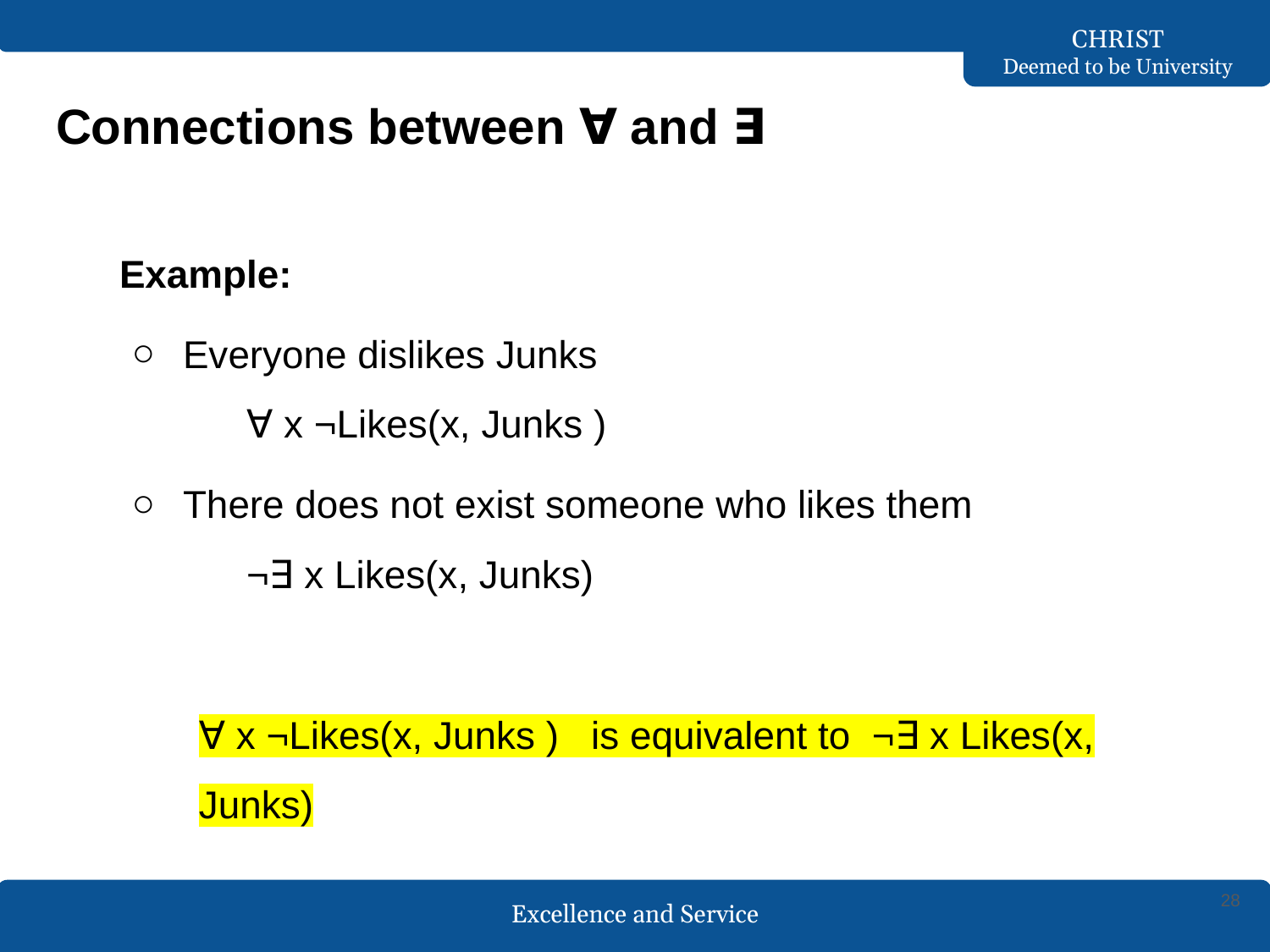

# Connections between ∀ and ∃
Example:
Everyone dislikes Junks
∀ x ¬Likes(x, Junks )
There does not exist someone who likes them
¬∃ x Likes(x, Junks)

∀ x ¬Likes(x, Junks )   is equivalent to  ¬∃ x Likes(x, Junks)

28